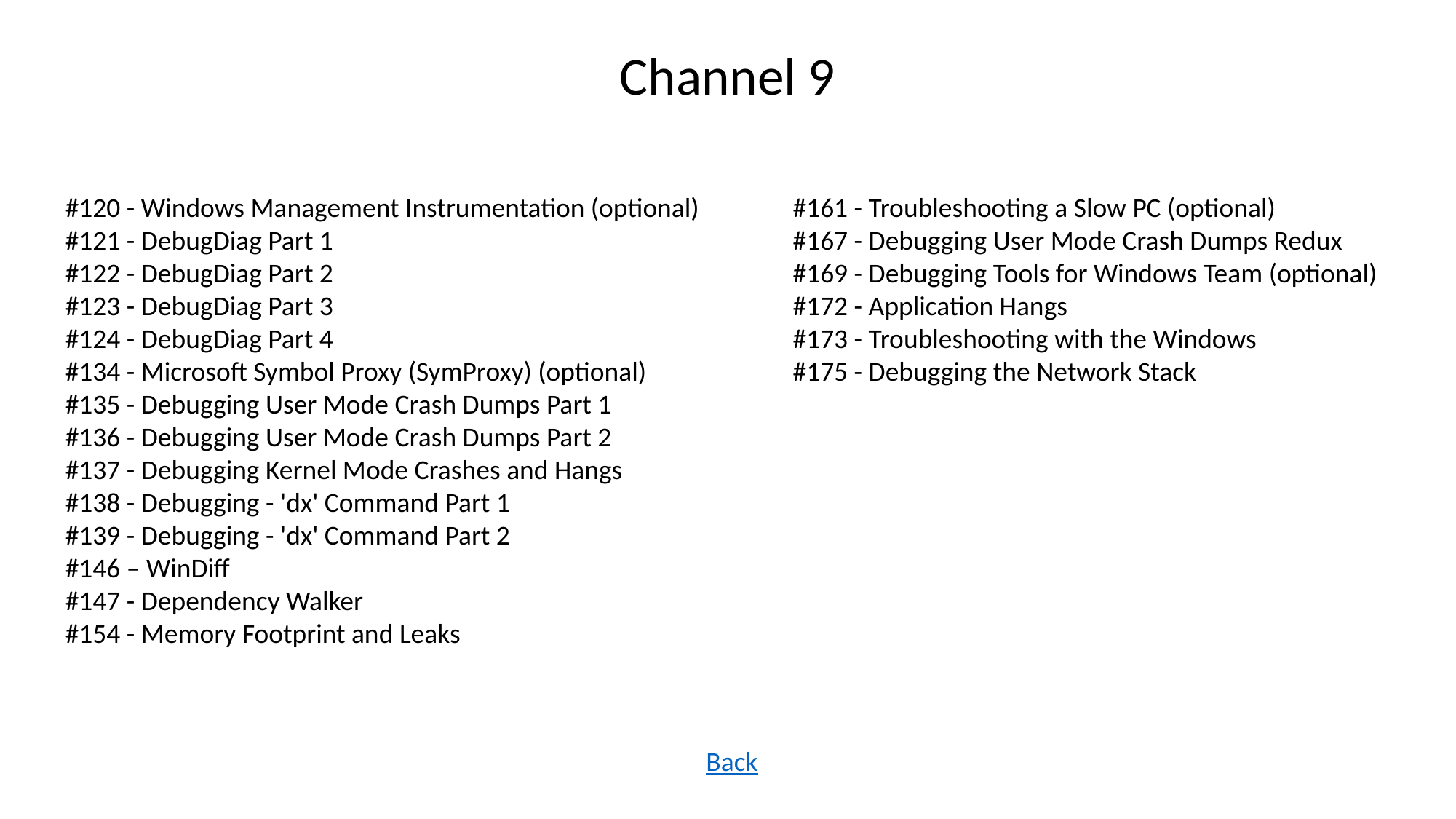

# Channel 9
#120 - Windows Management Instrumentation (optional)
#121 - DebugDiag Part 1
#122 - DebugDiag Part 2
#123 - DebugDiag Part 3
#124 - DebugDiag Part 4
#134 - Microsoft Symbol Proxy (SymProxy) (optional)
#135 - Debugging User Mode Crash Dumps Part 1
#136 - Debugging User Mode Crash Dumps Part 2
#137 - Debugging Kernel Mode Crashes and Hangs
#138 - Debugging - 'dx' Command Part 1
#139 - Debugging - 'dx' Command Part 2
#146 – WinDiff
#147 - Dependency Walker
#154 - Memory Footprint and Leaks
#161 - Troubleshooting a Slow PC (optional)
#167 - Debugging User Mode Crash Dumps Redux
#169 - Debugging Tools for Windows Team (optional)
#172 - Application Hangs
#173 - Troubleshooting with the Windows
#175 - Debugging the Network Stack
Back